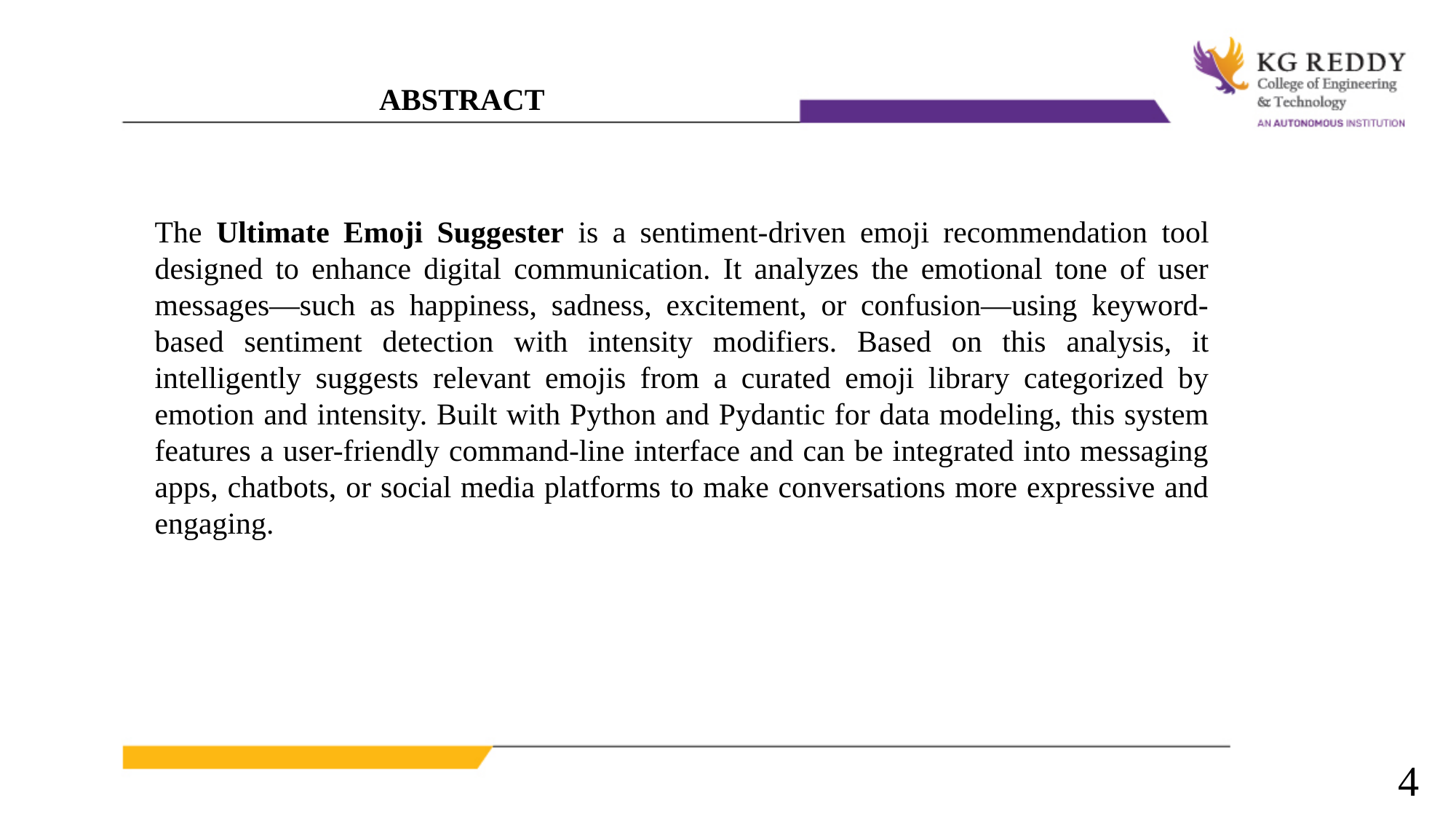

ABSTRACT
The Ultimate Emoji Suggester is a sentiment-driven emoji recommendation tool designed to enhance digital communication. It analyzes the emotional tone of user messages—such as happiness, sadness, excitement, or confusion—using keyword-based sentiment detection with intensity modifiers. Based on this analysis, it intelligently suggests relevant emojis from a curated emoji library categorized by emotion and intensity. Built with Python and Pydantic for data modeling, this system features a user-friendly command-line interface and can be integrated into messaging apps, chatbots, or social media platforms to make conversations more expressive and engaging.
4